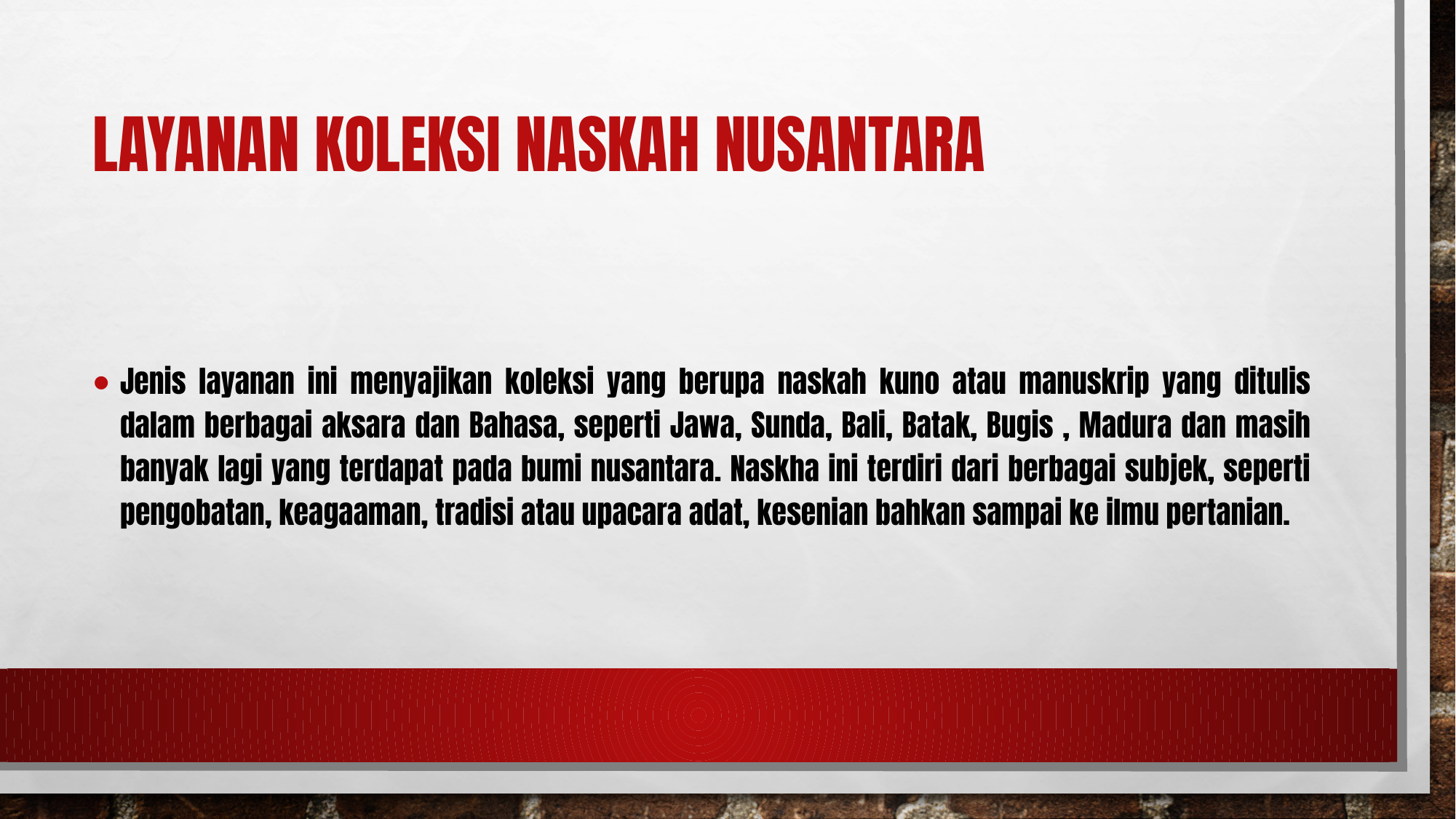

# Layanan koleksi naskah nusantara
Jenis layanan ini menyajikan koleksi yang berupa naskah kuno atau manuskrip yang ditulis dalam berbagai aksara dan Bahasa, seperti Jawa, Sunda, Bali, Batak, Bugis , Madura dan masih banyak lagi yang terdapat pada bumi nusantara. Naskha ini terdiri dari berbagai subjek, seperti pengobatan, keagaaman, tradisi atau upacara adat, kesenian bahkan sampai ke ilmu pertanian.